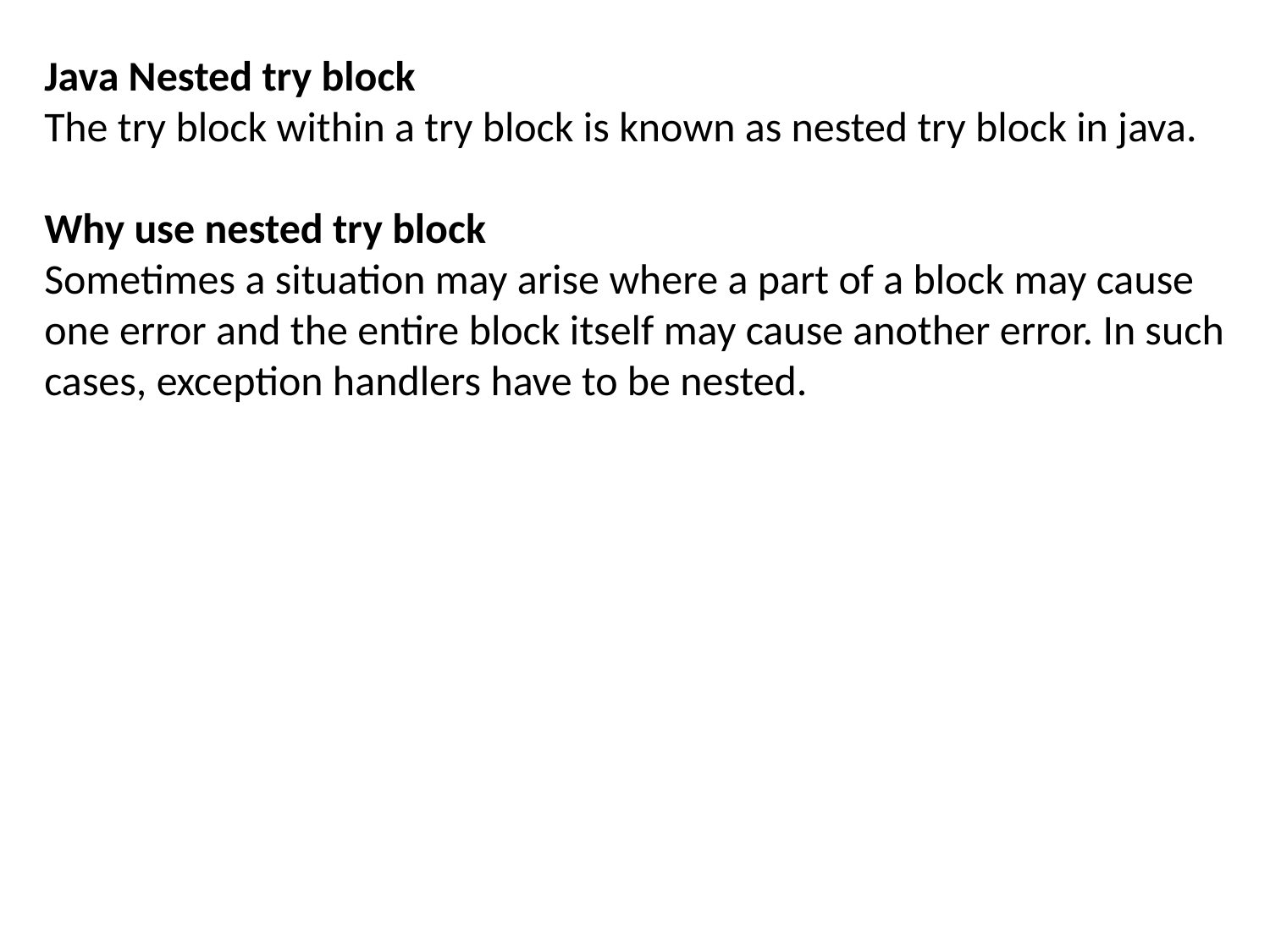

Java Nested try block
The try block within a try block is known as nested try block in java.

Why use nested try block
Sometimes a situation may arise where a part of a block may cause one error and the entire block itself may cause another error. In such cases, exception handlers have to be nested.